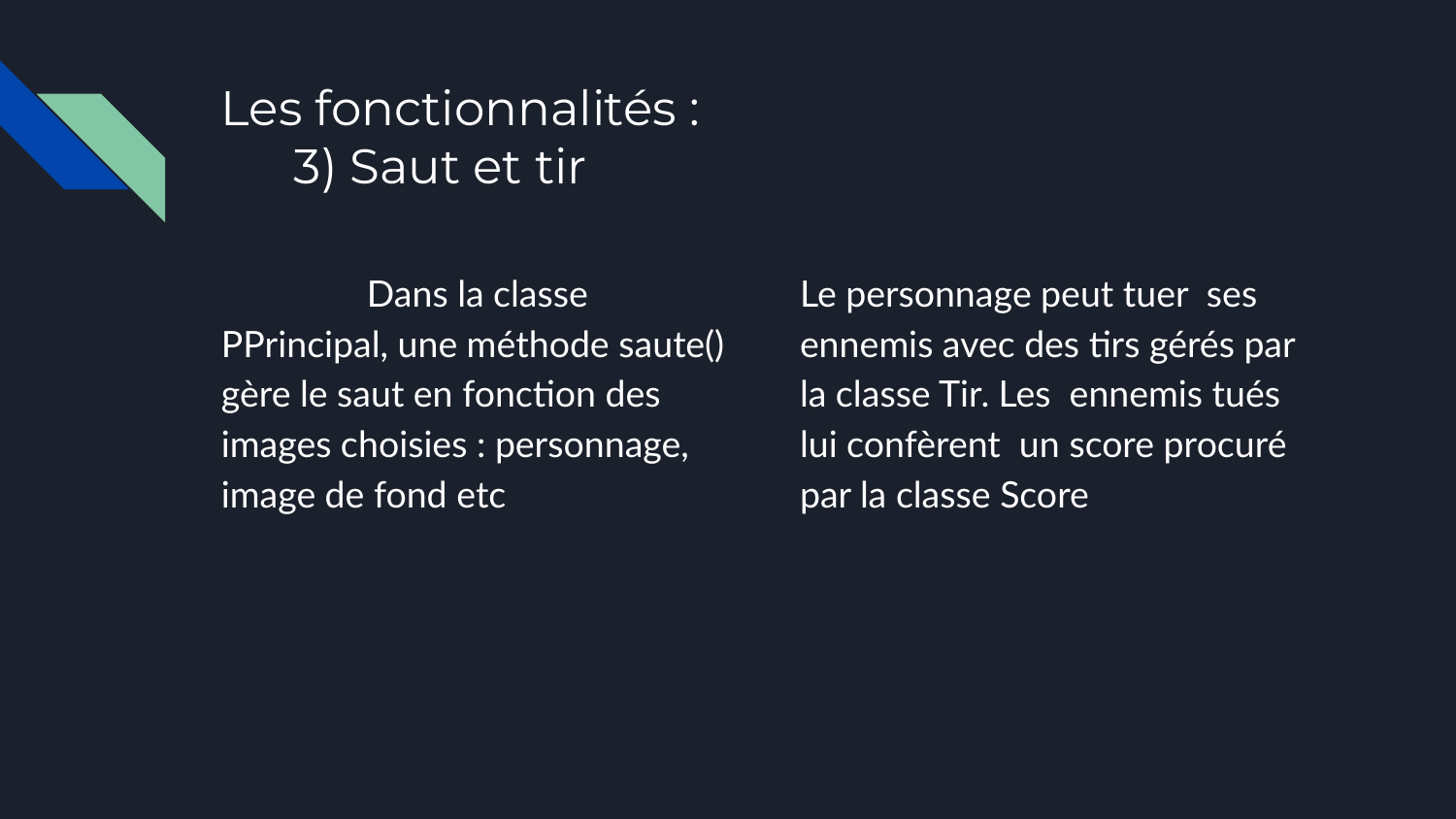

# Les fonctionnalités :
3) Saut et tir
	Dans la classe PPrincipal, une méthode saute() gère le saut en fonction des images choisies : personnage, image de fond etc
Le personnage peut tuer  ses ennemis avec des tirs gérés par la classe Tir. Les  ennemis tués lui confèrent  un score procuré par la classe Score